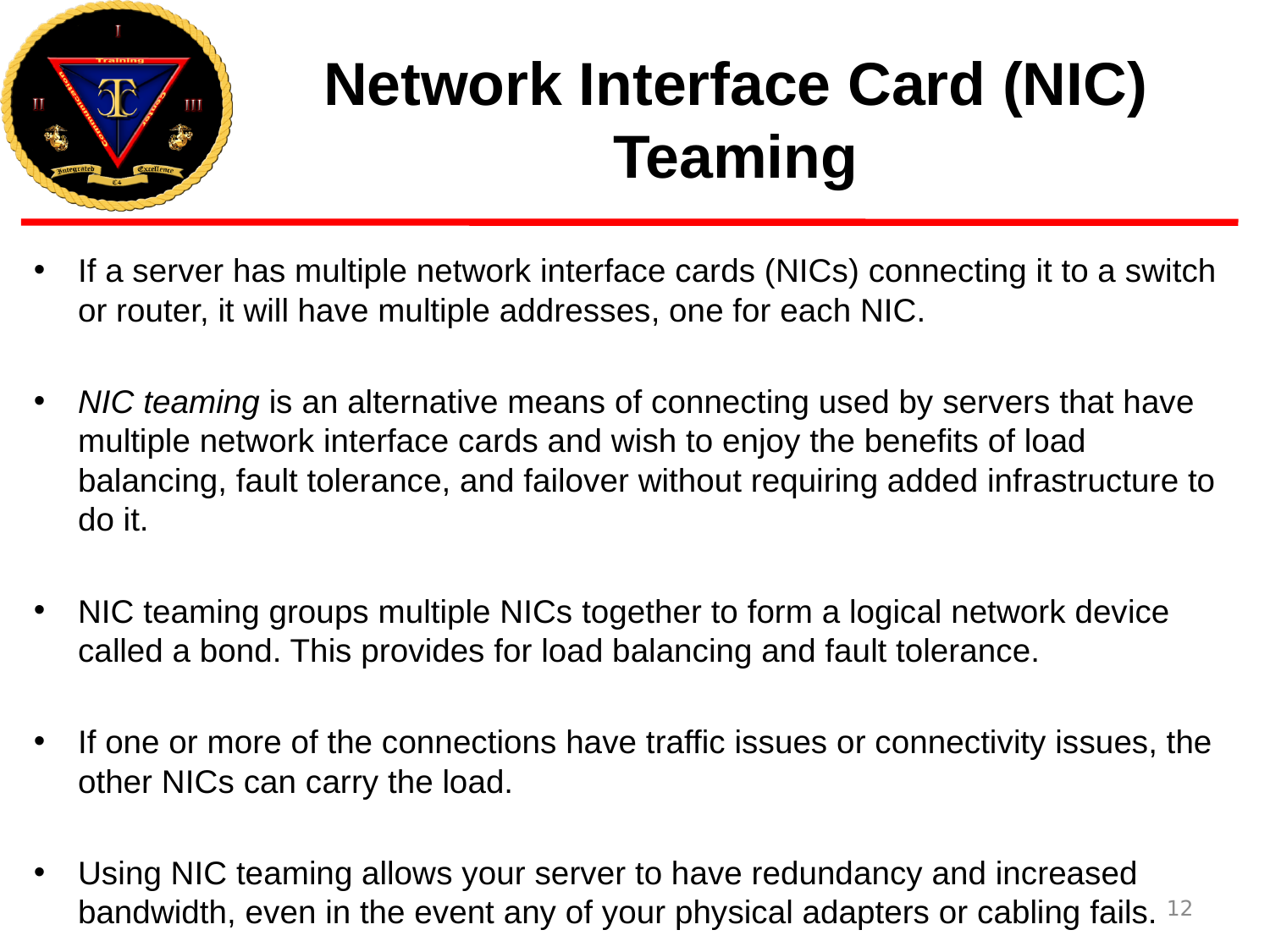

# Network Interface Card (NIC) Teaming
If a server has multiple network interface cards (NICs) connecting it to a switch or router, it will have multiple addresses, one for each NIC.

NIC teaming is an alternative means of connecting used by servers that have multiple network interface cards and wish to enjoy the benefits of load balancing, fault tolerance, and failover without requiring added infrastructure to do it.

NIC teaming groups multiple NICs together to form a logical network device called a bond. This provides for load balancing and fault tolerance.

If one or more of the connections have traffic issues or connectivity issues, the other NICs can carry the load.

Using NIC teaming allows your server to have redundancy and increased bandwidth, even in the event any of your physical adapters or cabling fails.
12